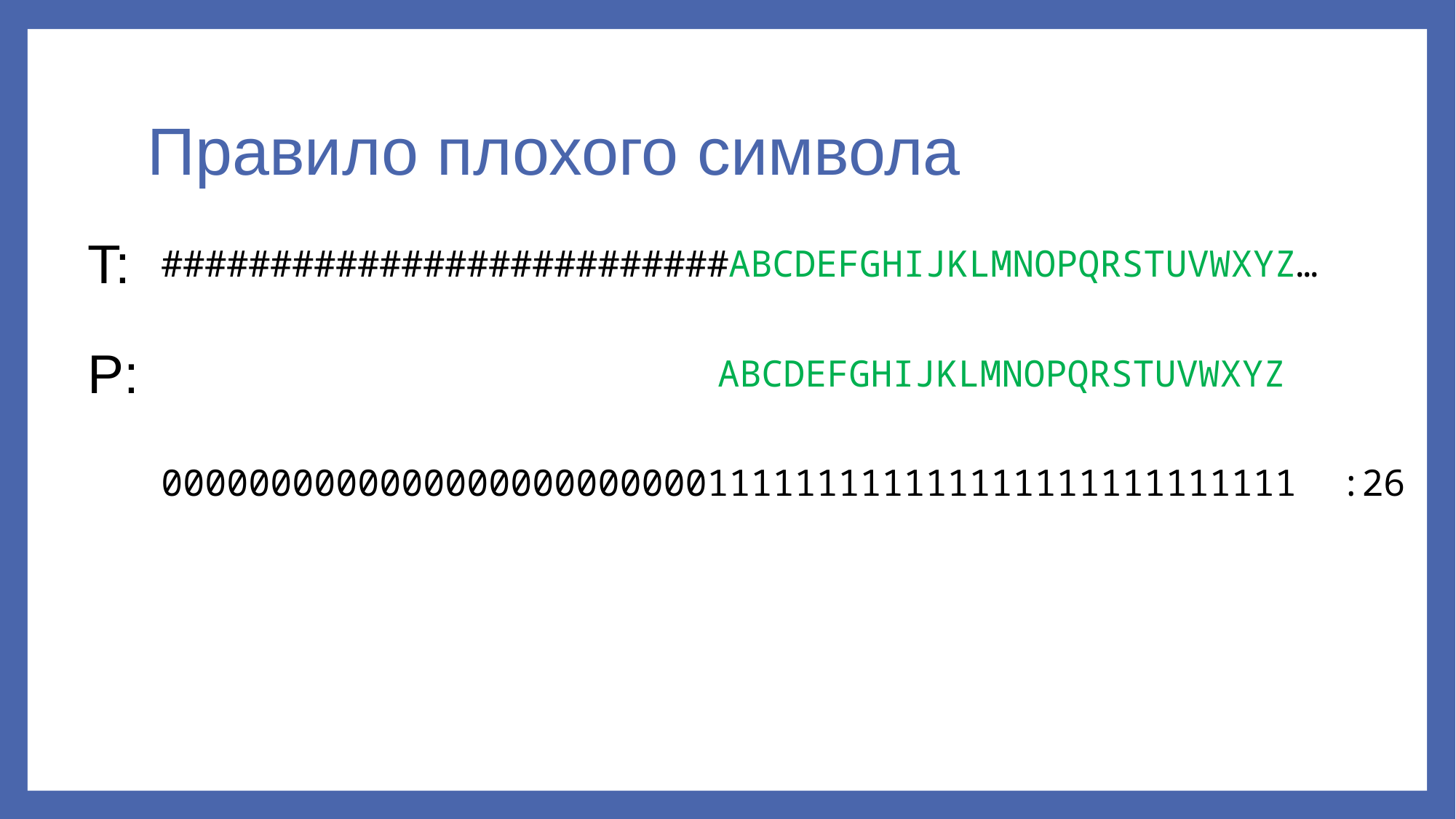

# Правило плохого символа
T:
##########################ABCDEFGHIJKLMNOPQRSTUVWXYZ…
P:
ABCDEFGHIJKLMNOPQRSTUVWXYZ
0000000000000000000000000111111111111111111111111111  :26